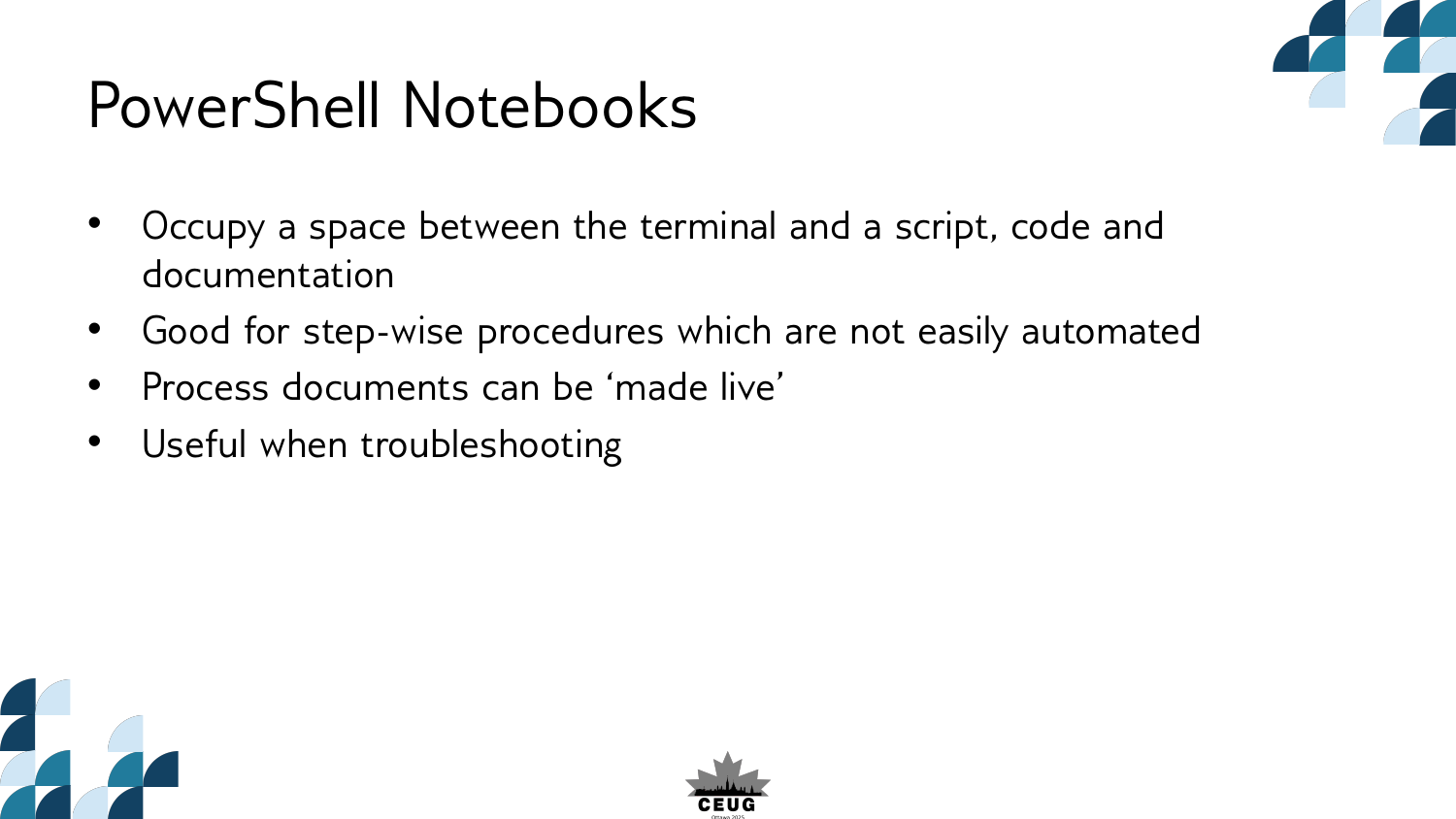

# PowerShell Notebooks
Occupy a space between the terminal and a script, code and documentation
Good for step-wise procedures which are not easily automated
Process documents can be ‘made live’
Useful when troubleshooting